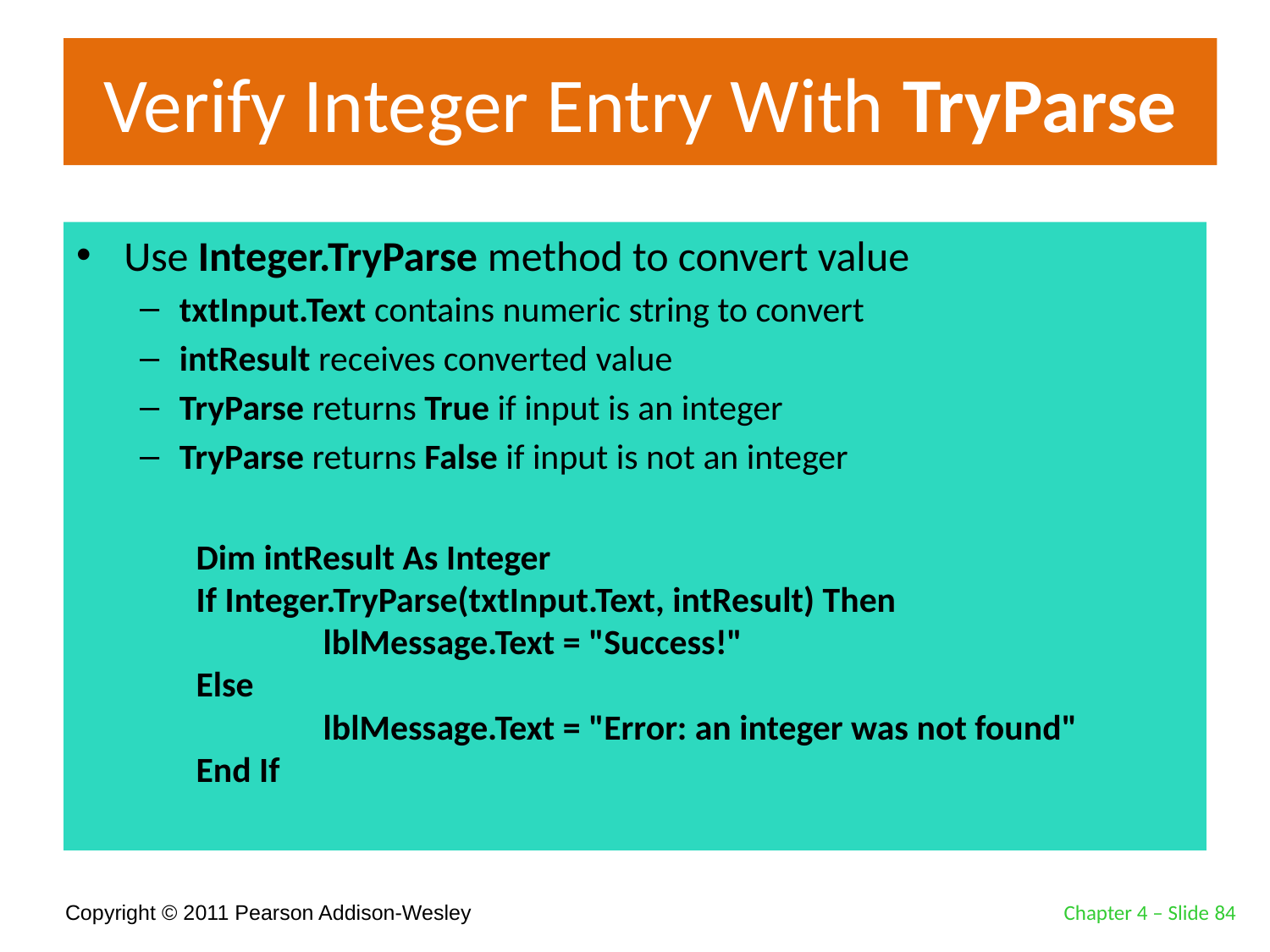

# Verify Integer Entry With TryParse
Use Integer.TryParse method to convert value
txtInput.Text contains numeric string to convert
intResult receives converted value
TryParse returns True if input is an integer
TryParse returns False if input is not an integer

Dim intResult As Integer
If Integer.TryParse(txtInput.Text, intResult) Then
	lblMessage.Text = "Success!"
Else
	lblMessage.Text = "Error: an integer was not found"
End If
Chapter 4 – Slide 84